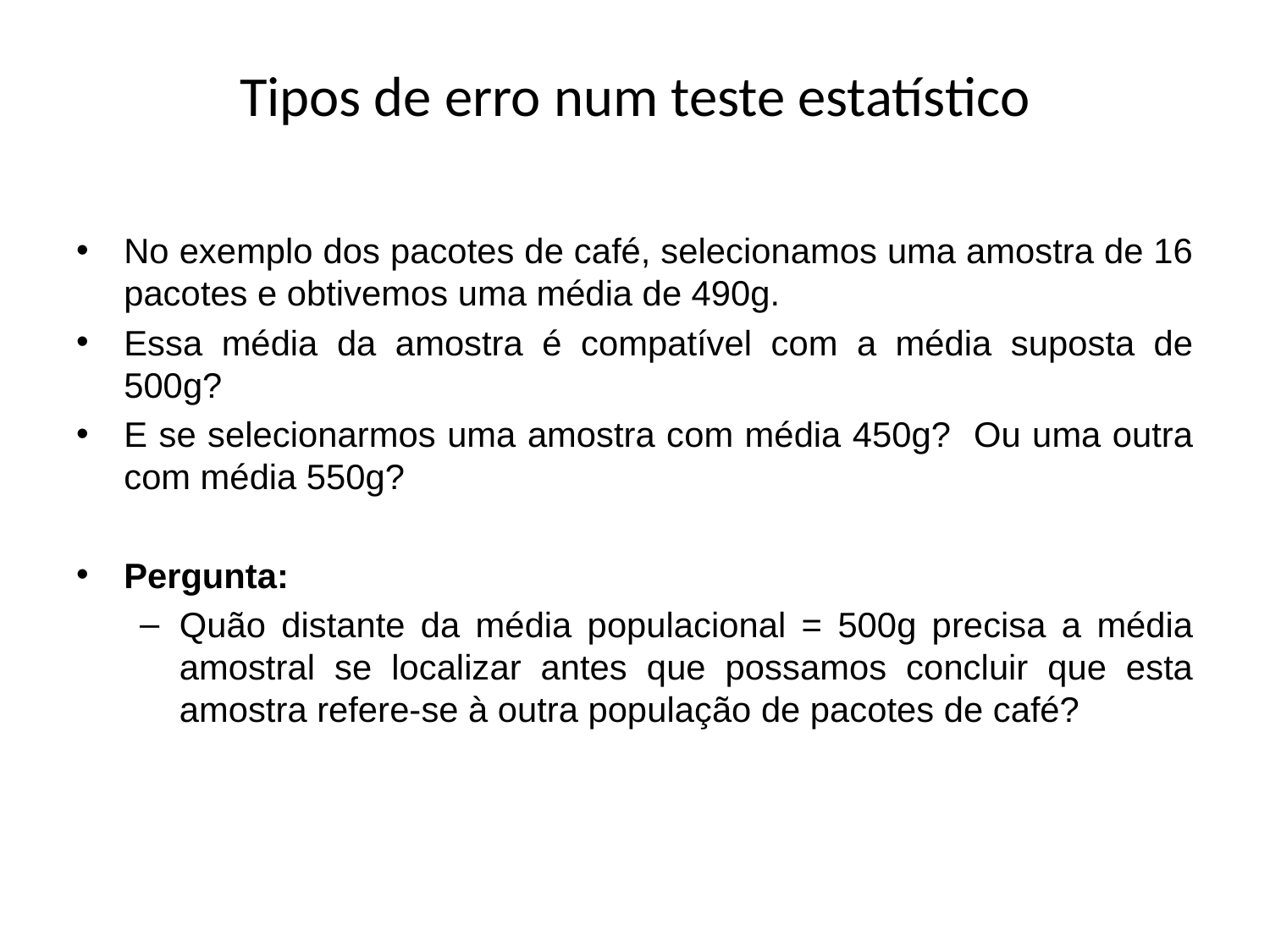

# Tipos de erro num teste estatístico
No exemplo dos pacotes de café, selecionamos uma amostra de 16 pacotes e obtivemos uma média de 490g.
Essa média da amostra é compatível com a média suposta de 500g?
E se selecionarmos uma amostra com média 450g?  Ou uma outra com média 550g?

Pergunta:
Quão distante da média populacional = 500g precisa a média amostral se localizar antes que possamos concluir que esta amostra refere-se à outra população de pacotes de café?